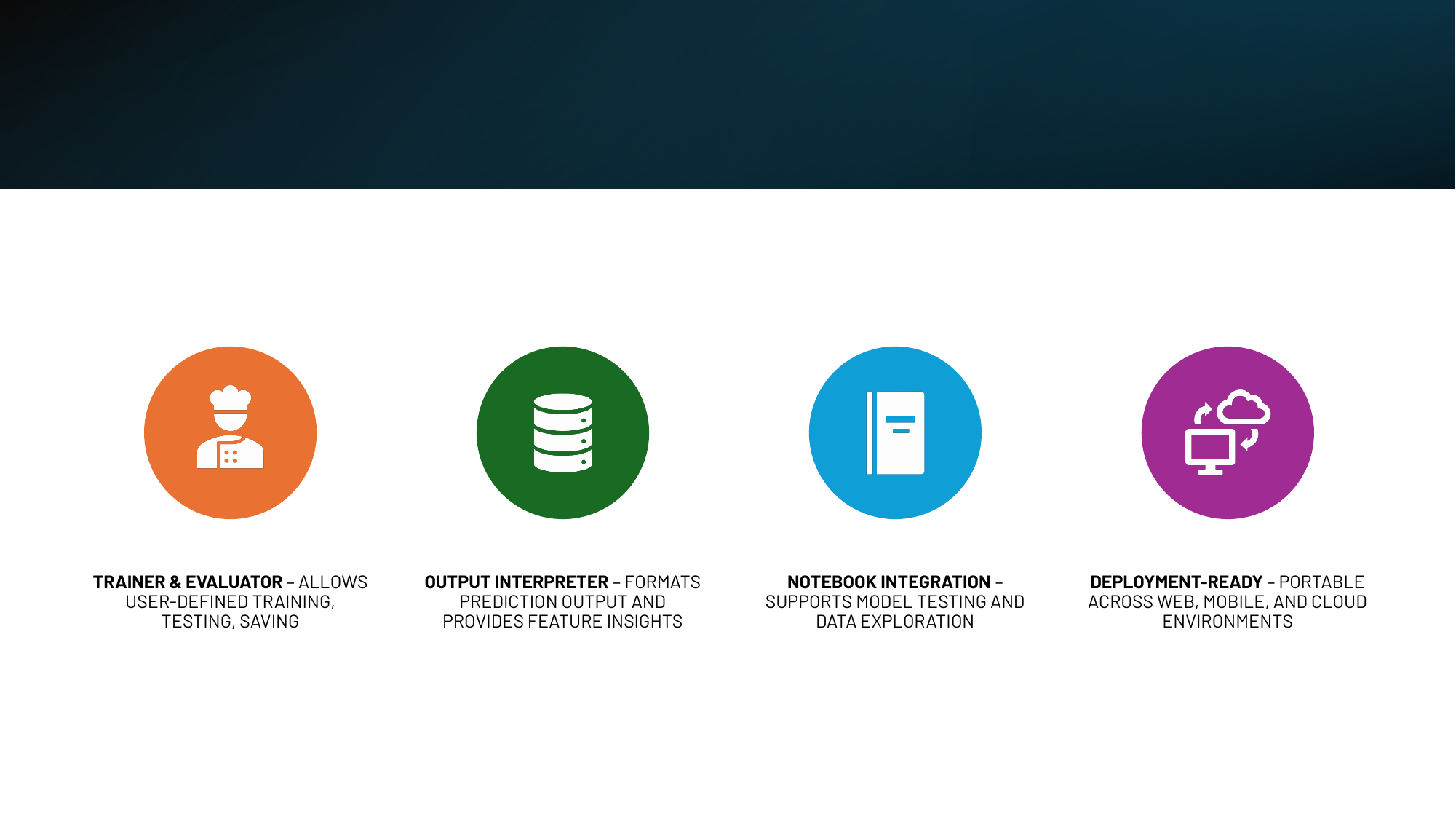

Trainer & Evaluator – allows user-defined training, testing, saving
Output Interpreter – formats prediction output and provides feature insights
Notebook Integration – supports model testing and data exploration
Deployment-Ready – portable across web, mobile, and cloud environments